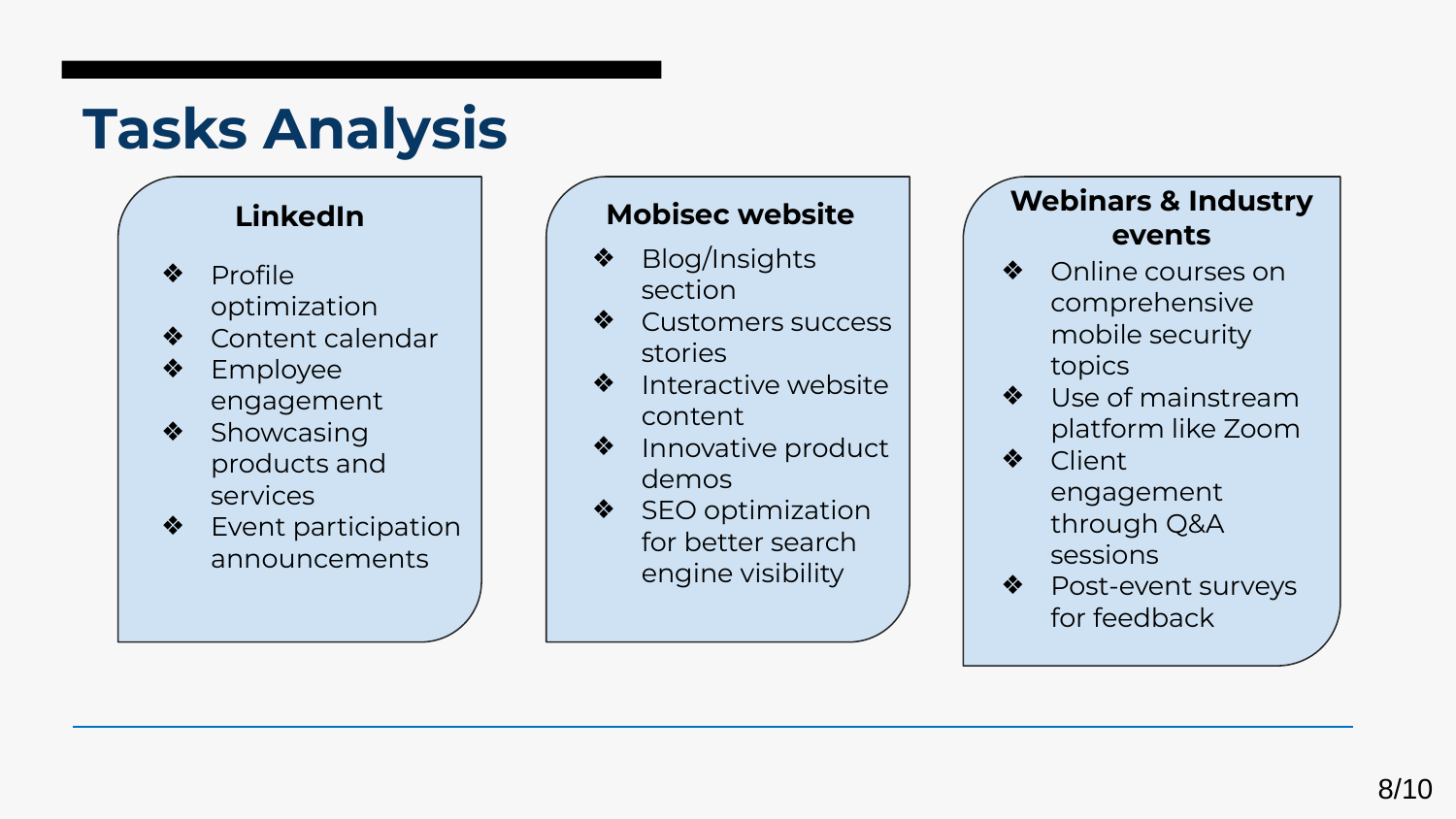

# Tasks Analysis
Webinars & Industry events

Mobisec website
LinkedIn

Profile optimization
Content calendar
Employee engagement
Showcasing products and services
Event participation announcements
Blog/Insights section
Customers success stories
Interactive website content
Innovative product demos
SEO optimization for better search engine visibility
Online courses on comprehensive mobile security topics
Use of mainstream platform like Zoom
Client engagement through Q&A sessions
Post-event surveys for feedback

8/10